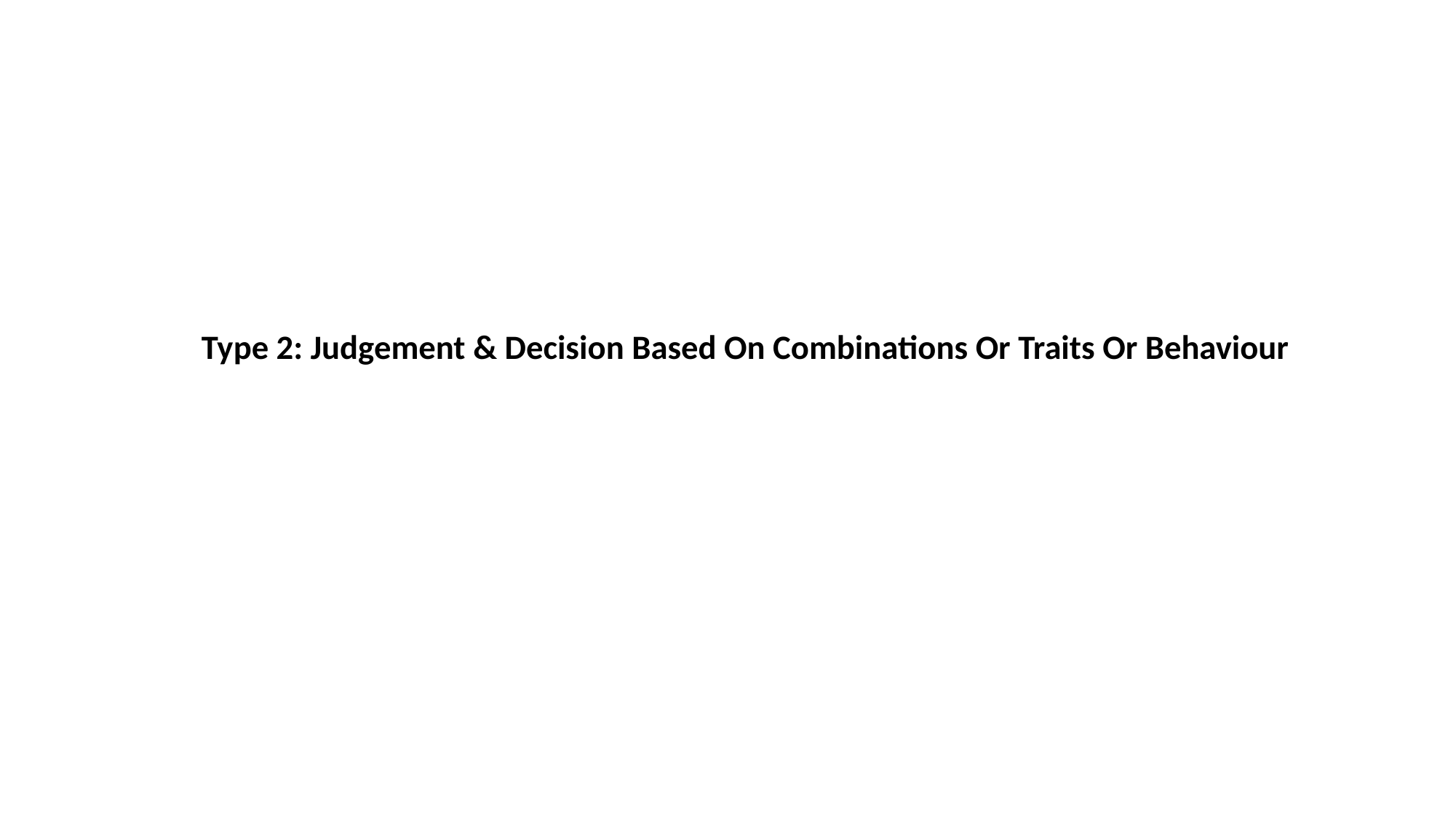

# Type 2: Judgement & Decision Based On Combinations Or Traits Or Behaviour